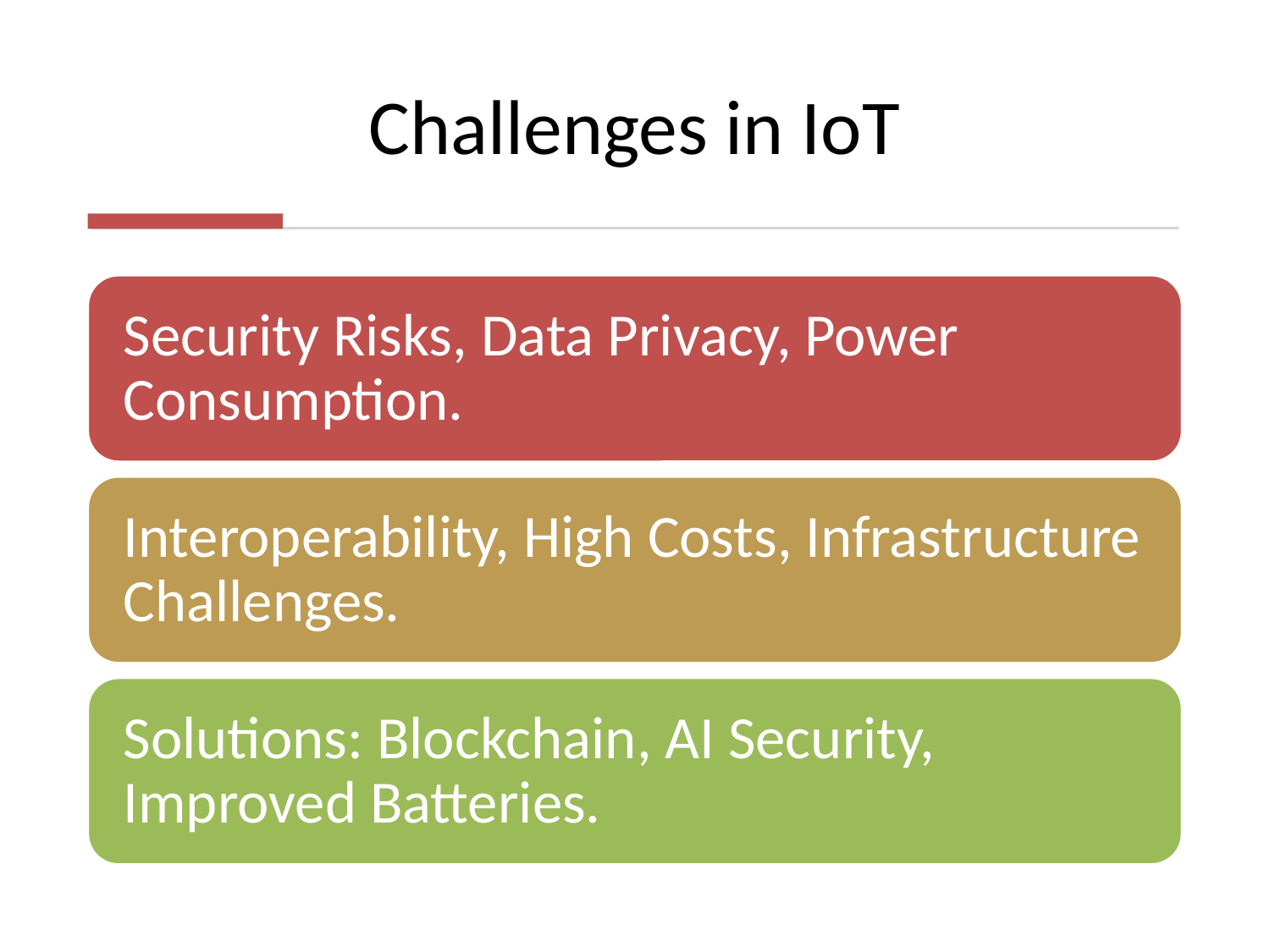

# Challenges in IoT

Security Risks, Data Privacy, Power Consumption.
Interoperability, High Costs, Infrastructure Challenges.
Solutions: Blockchain, AI Security, Improved Batteries.